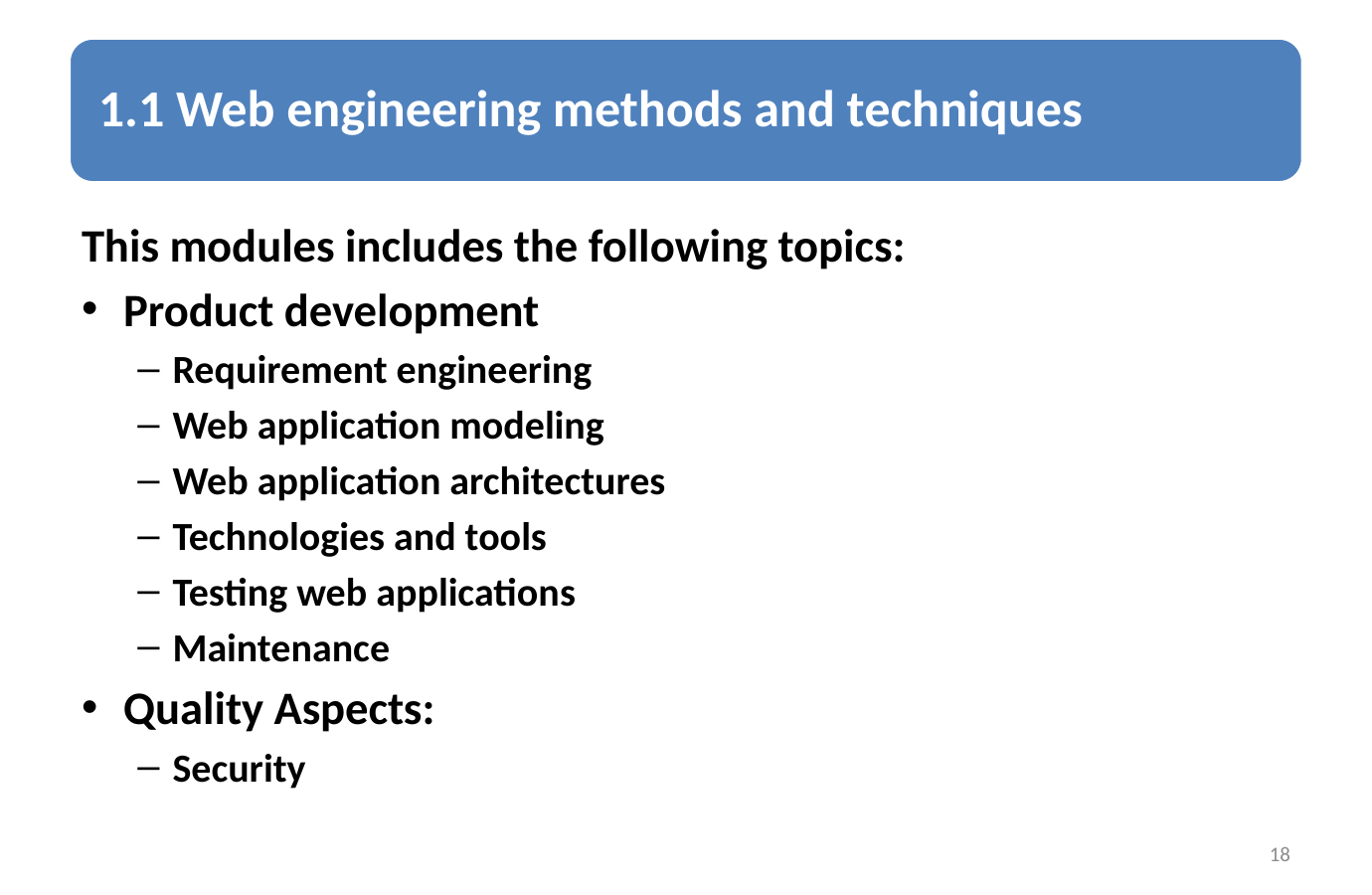

1.1 Web engineering methods and techniques
This modules includes the following topics:
Product development
Requirement engineering
Web application modeling
Web application architectures
Technologies and tools
Testing web applications
Maintenance
Quality Aspects:
Security
18